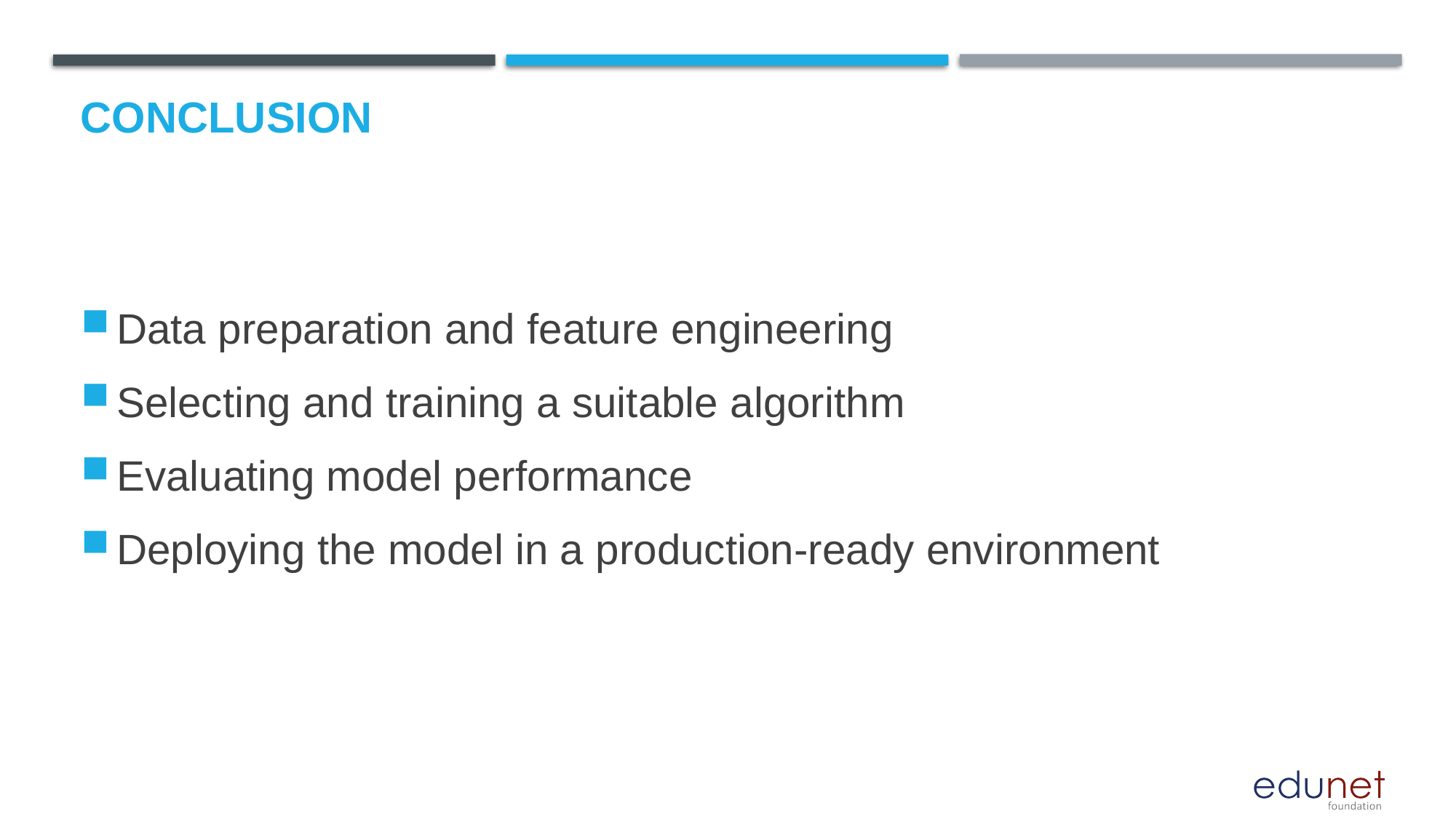

# Conclusion
Data preparation and feature engineering
Selecting and training a suitable algorithm
Evaluating model performance
Deploying the model in a production-ready environment